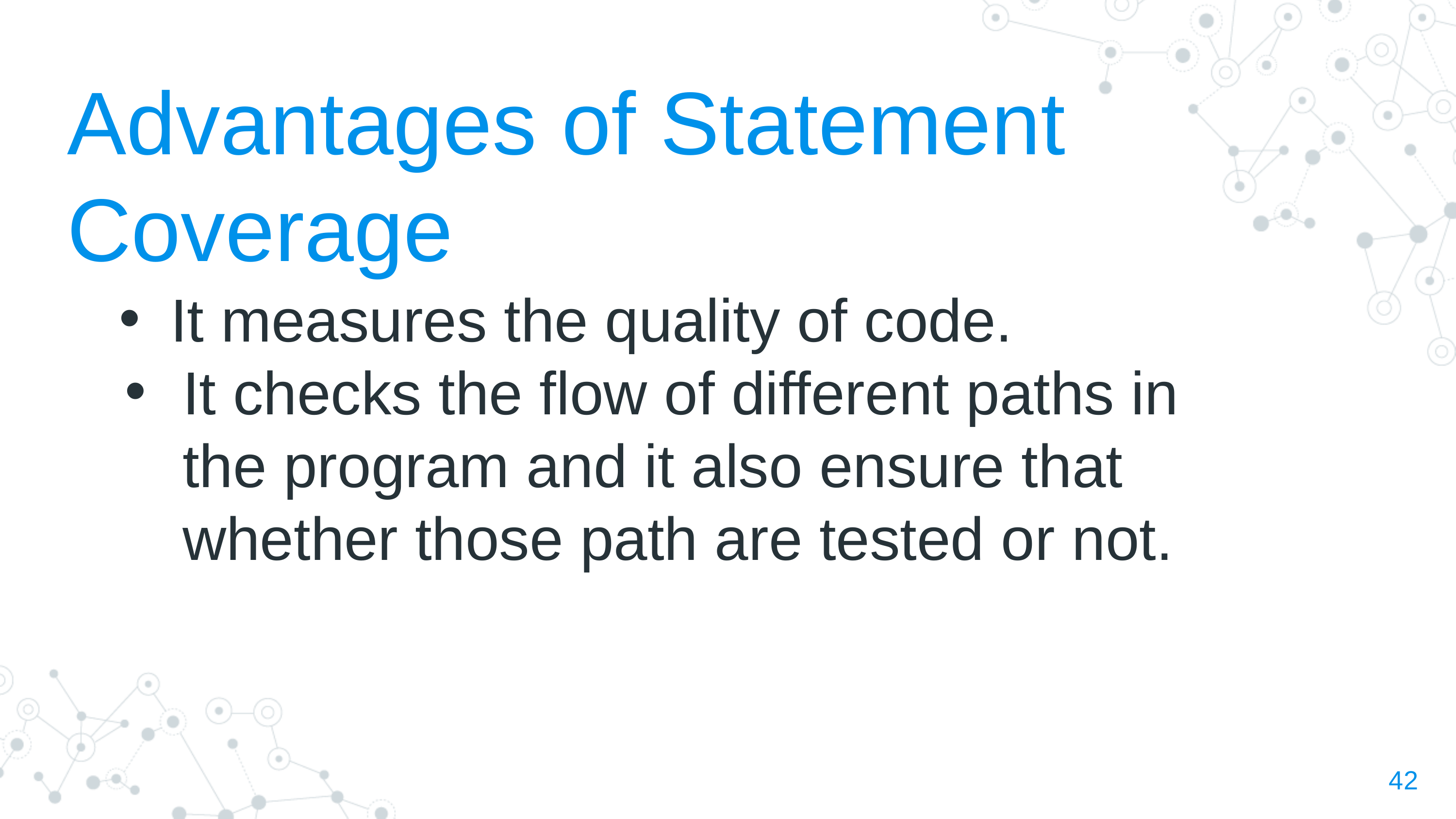

Advantages of Statement Coverage
It measures the quality of code.
It checks the flow of different paths in the program and it also ensure that whether those path are tested or not.
42